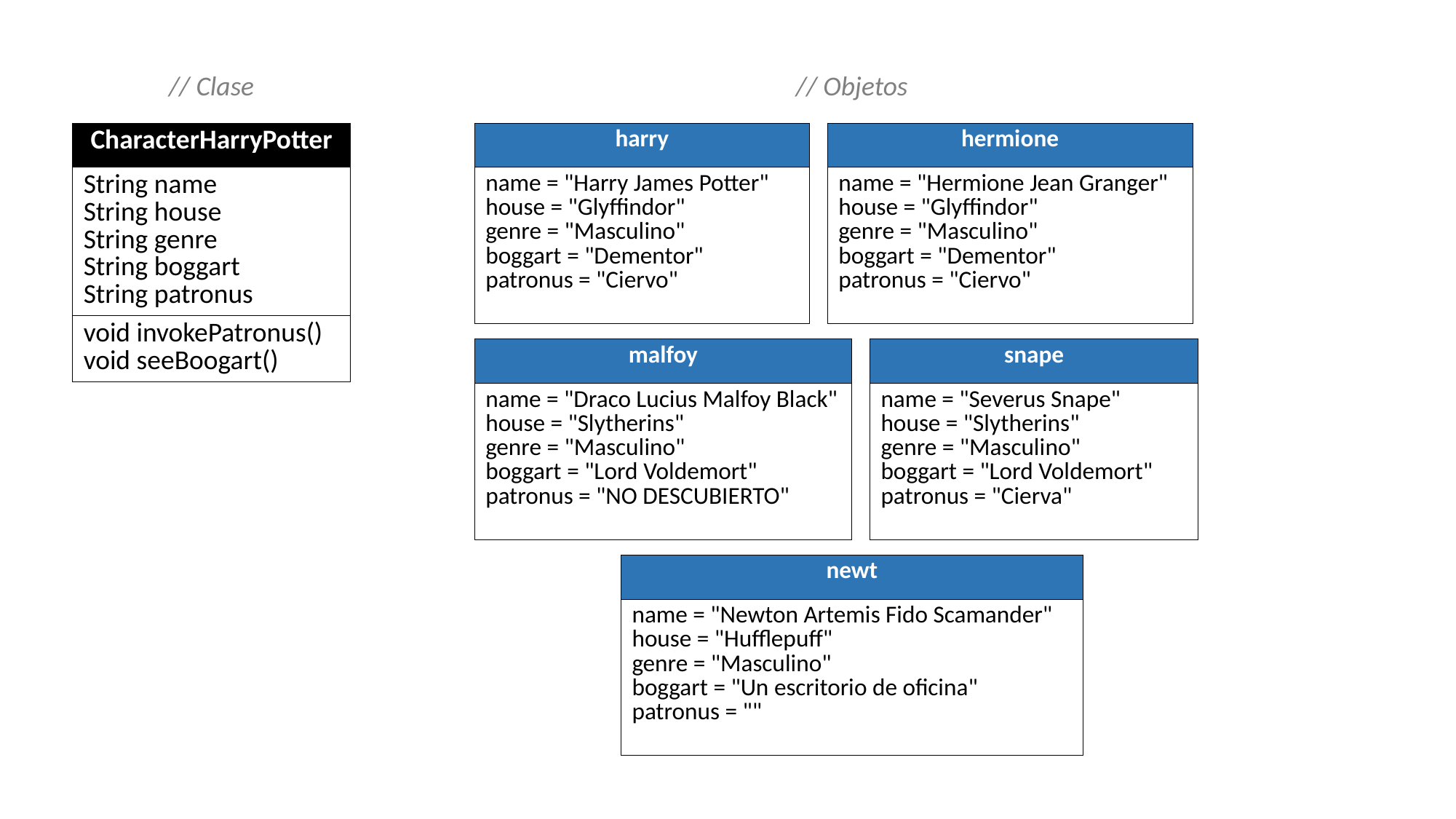

// Clase
// Objetos
| CharacterHarryPotter |
| --- |
| String name String house String genre String boggart String patronus |
| void invokePatronus() void seeBoogart() |
| harry |
| --- |
| name = "Harry James Potter" house = "Glyffindor" genre = "Masculino" boggart = "Dementor" patronus = "Ciervo" |
| hermione |
| --- |
| name = "Hermione Jean Granger" house = "Glyffindor" genre = "Masculino" boggart = "Dementor" patronus = "Ciervo" |
| malfoy |
| --- |
| name = "Draco Lucius Malfoy Black" house = "Slytherins" genre = "Masculino" boggart = "Lord Voldemort" patronus = "NO DESCUBIERTO" |
| snape |
| --- |
| name = "Severus Snape" house = "Slytherins" genre = "Masculino" boggart = "Lord Voldemort" patronus = "Cierva" |
| newt |
| --- |
| name = "Newton Artemis Fido Scamander" house = "Hufflepuff" genre = "Masculino" boggart = "Un escritorio de oficina" patronus = "" |